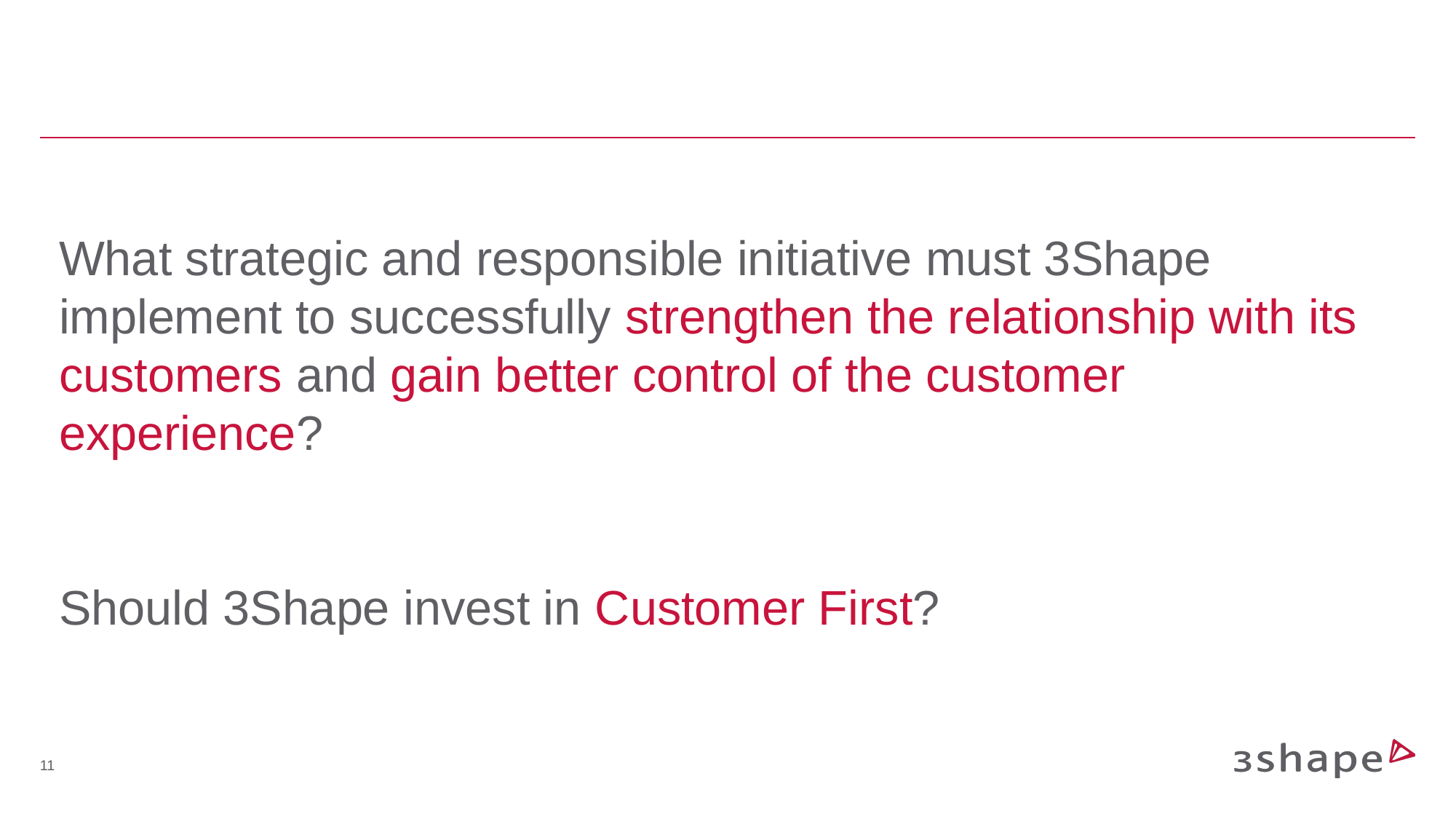

What strategic and responsible initiative must 3Shape implement to successfully strengthen the relationship with its customers and gain better control of the customer experience?
Should 3Shape invest in Customer First?

11